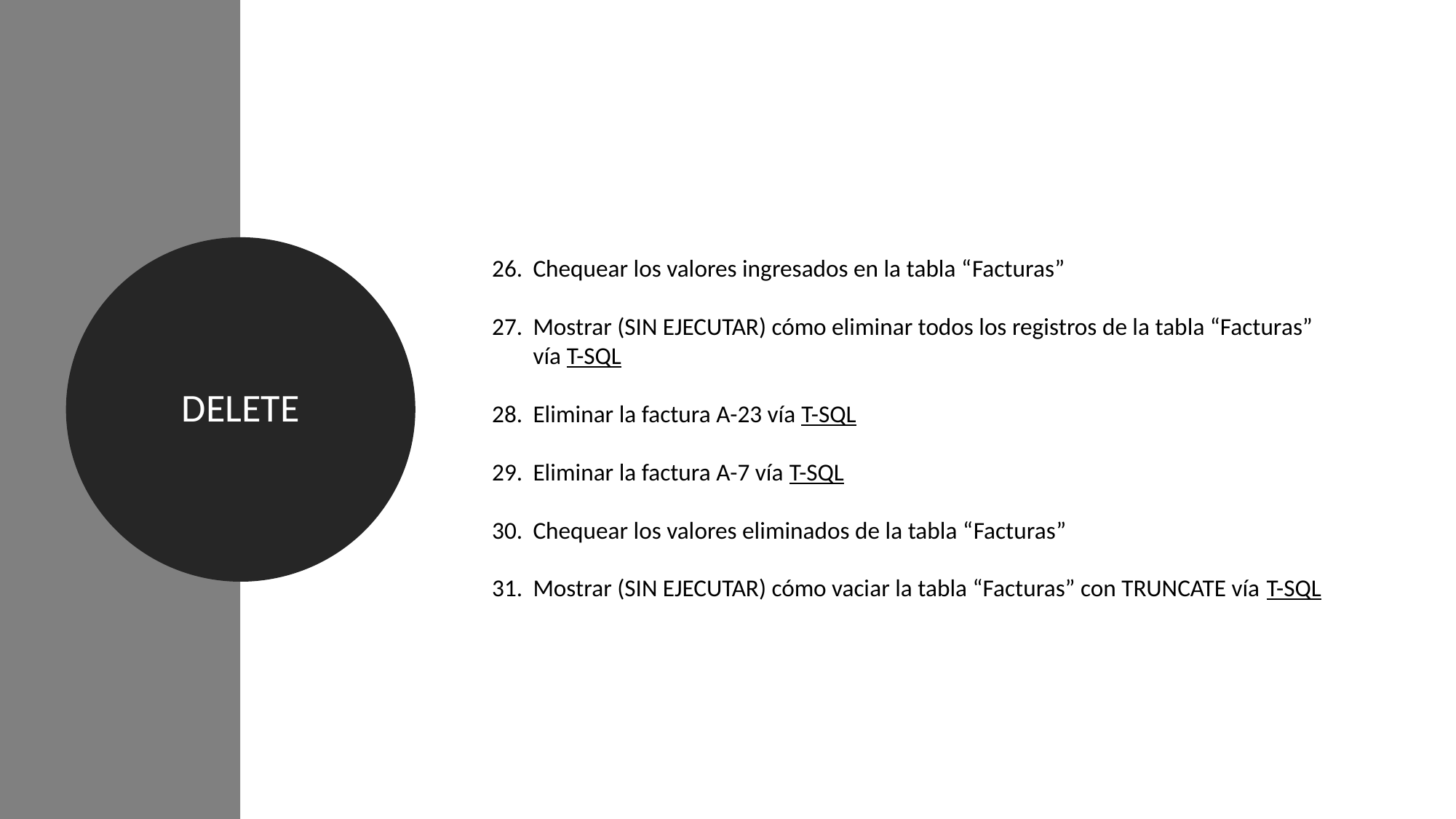

DELETE
Chequear los valores ingresados en la tabla “Facturas”

Mostrar (SIN EJECUTAR) cómo eliminar todos los registros de la tabla “Facturas” vía T-SQL

Eliminar la factura A-23 vía T-SQL

Eliminar la factura A-7 vía T-SQL

Chequear los valores eliminados de la tabla “Facturas”

Mostrar (SIN EJECUTAR) cómo vaciar la tabla “Facturas” con TRUNCATE vía T-SQL